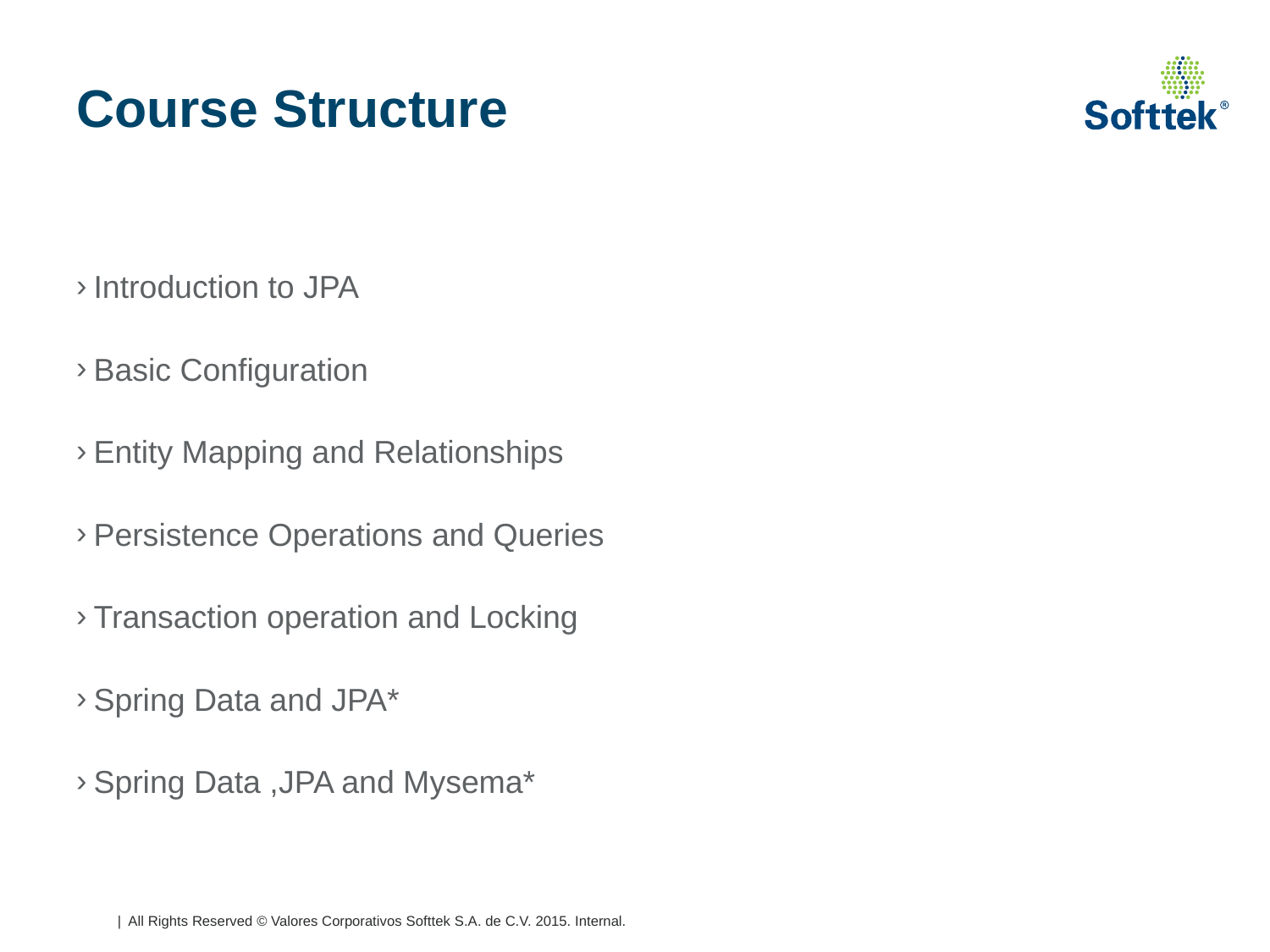

# Course Structure
Introduction to JPA
Basic Configuration
Entity Mapping and Relationships
Persistence Operations and Queries
Transaction operation and Locking
Spring Data and JPA*
Spring Data ,JPA and Mysema*